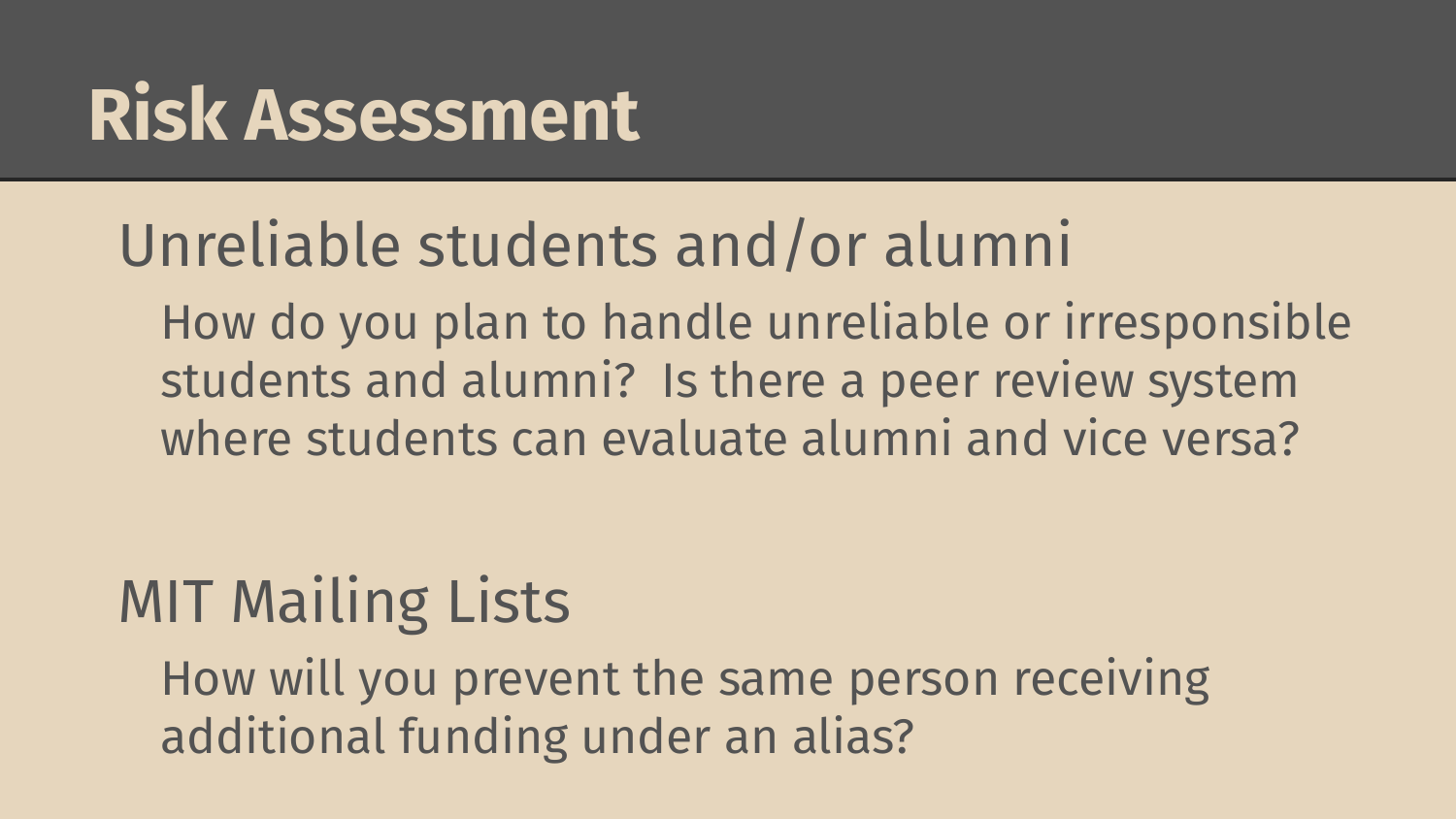

# Risk Assessment
Unreliable students and/or alumni
How do you plan to handle unreliable or irresponsible students and alumni?  Is there a peer review system where students can evaluate alumni and vice versa?

MIT Mailing Lists
How will you prevent the same person receiving additional funding under an alias?